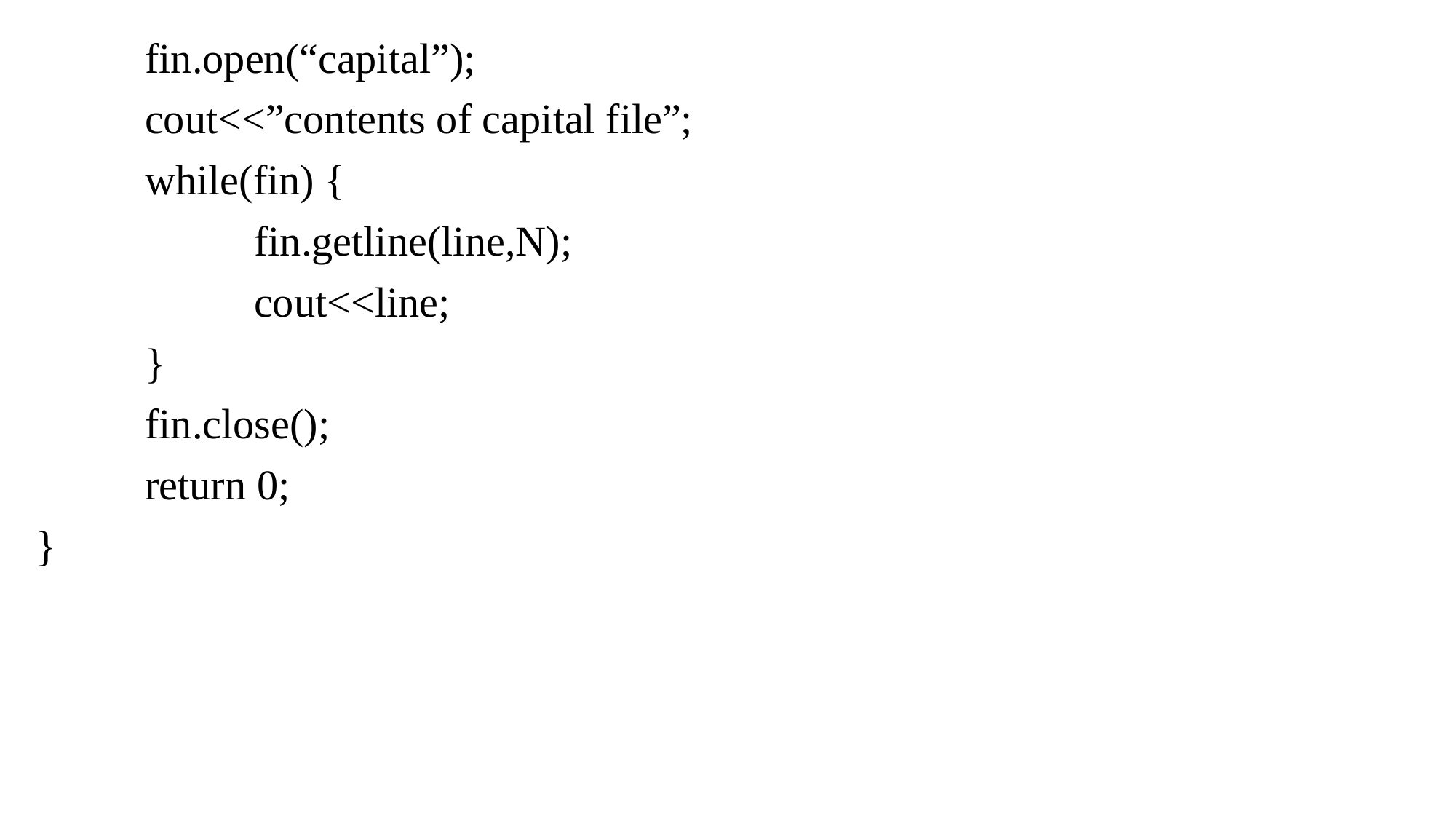

fin.open(“capital”);
	cout<<”contents of capital file”;
	while(fin) {
		fin.getline(line,N);
		cout<<line;
	}
	fin.close();
	return 0;
}